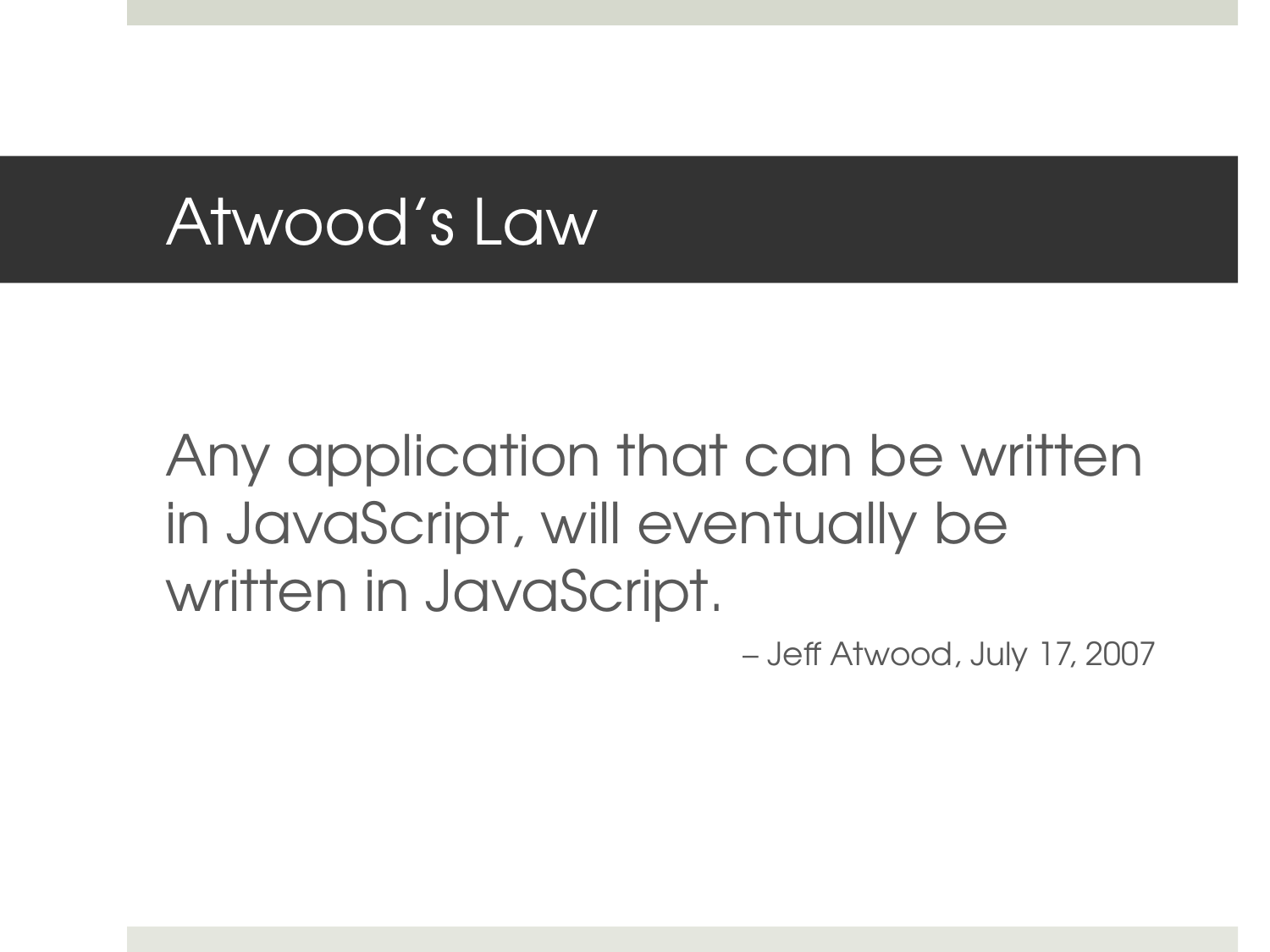

# Atwood’s Law
Any application that can be written in JavaScript, will eventually be written in JavaScript.
 – Jeff Atwood, July 17, 2007